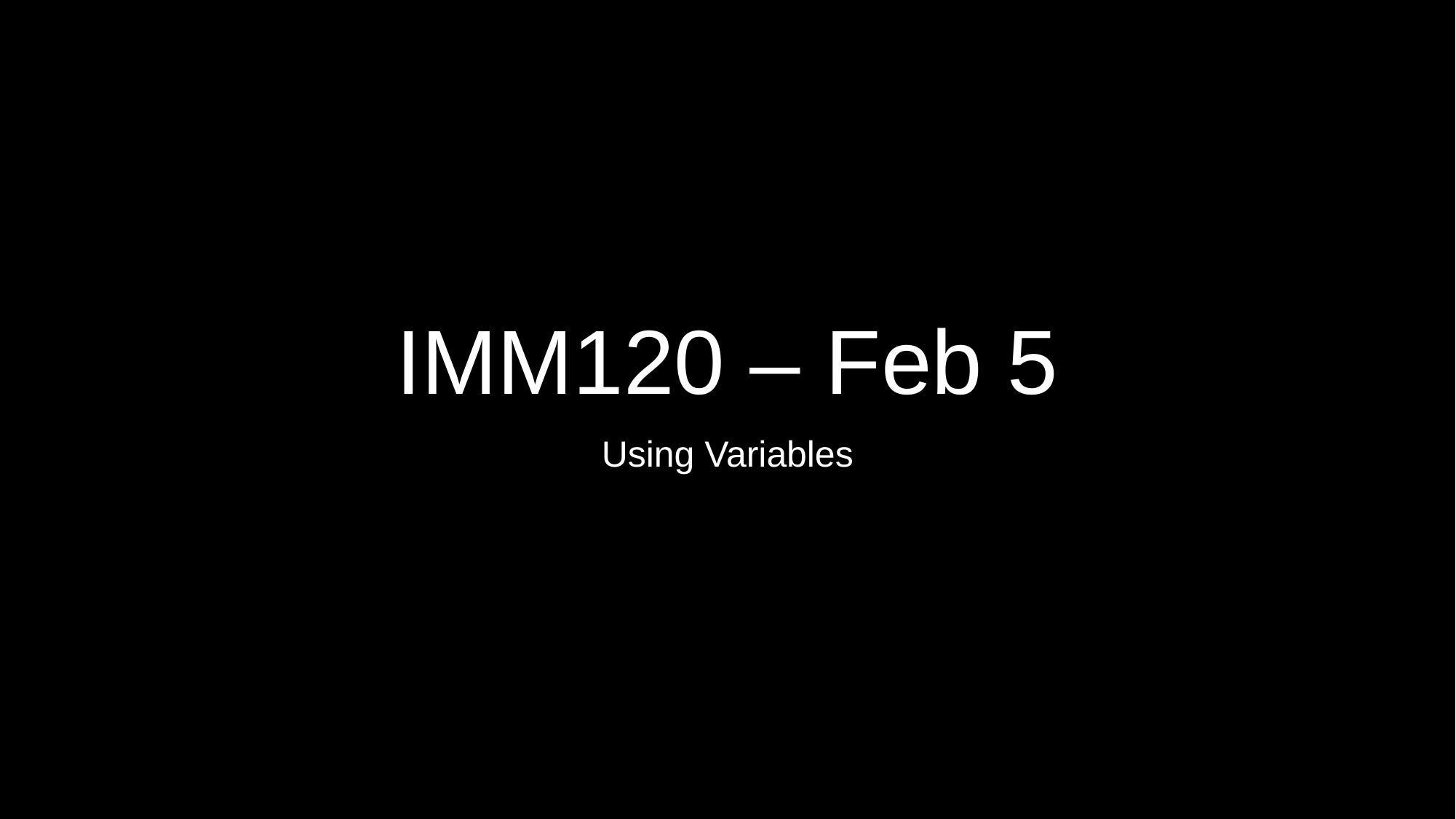

# IMM120 – Feb 5
Using Variables